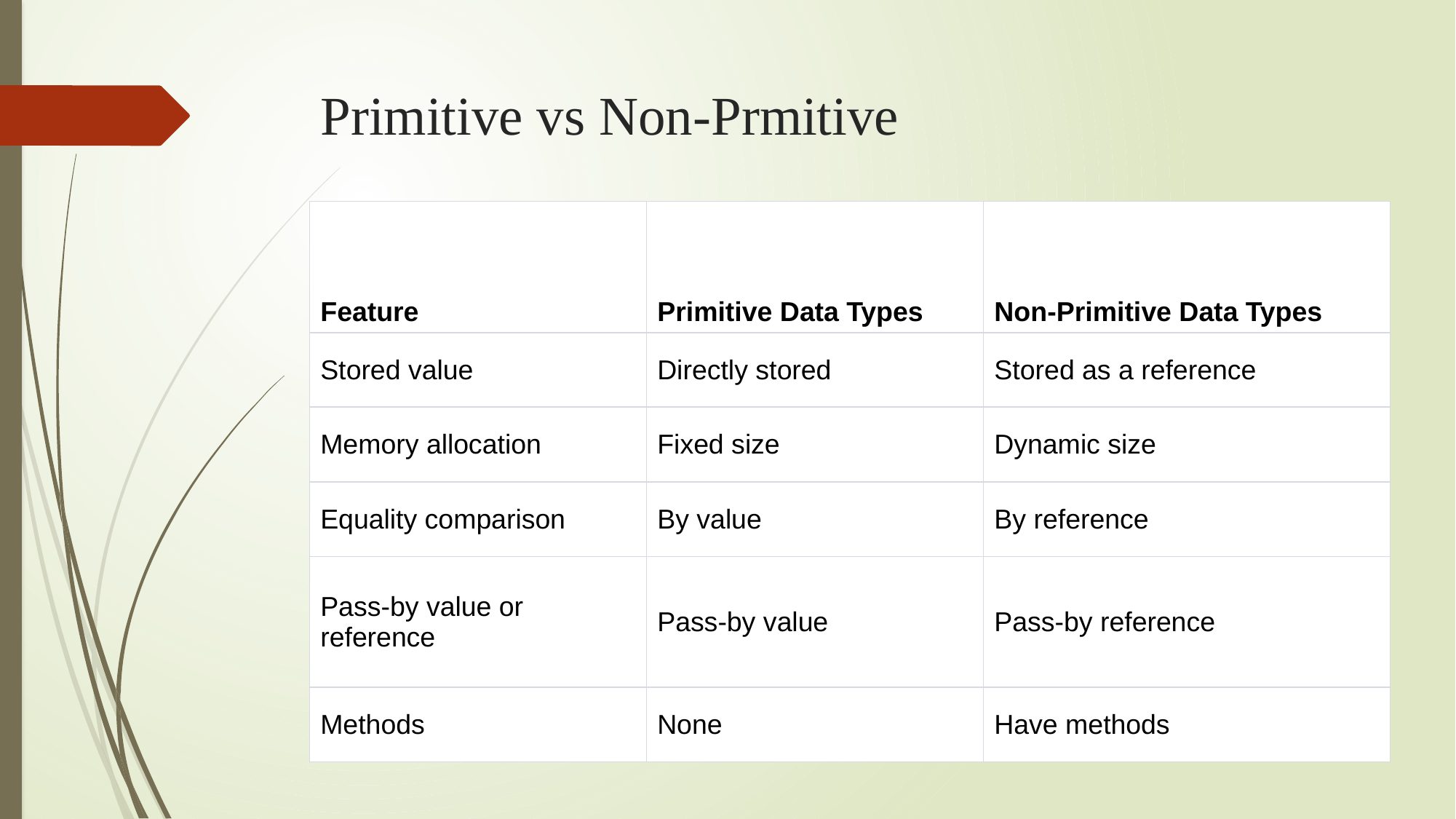

# Primitive vs Non-Prmitive
| Feature | Primitive Data Types | Non-Primitive Data Types |
| --- | --- | --- |
| Stored value | Directly stored | Stored as a reference |
| Memory allocation | Fixed size | Dynamic size |
| Equality comparison | By value | By reference |
| Pass-by value or reference | Pass-by value | Pass-by reference |
| Methods | None | Have methods |